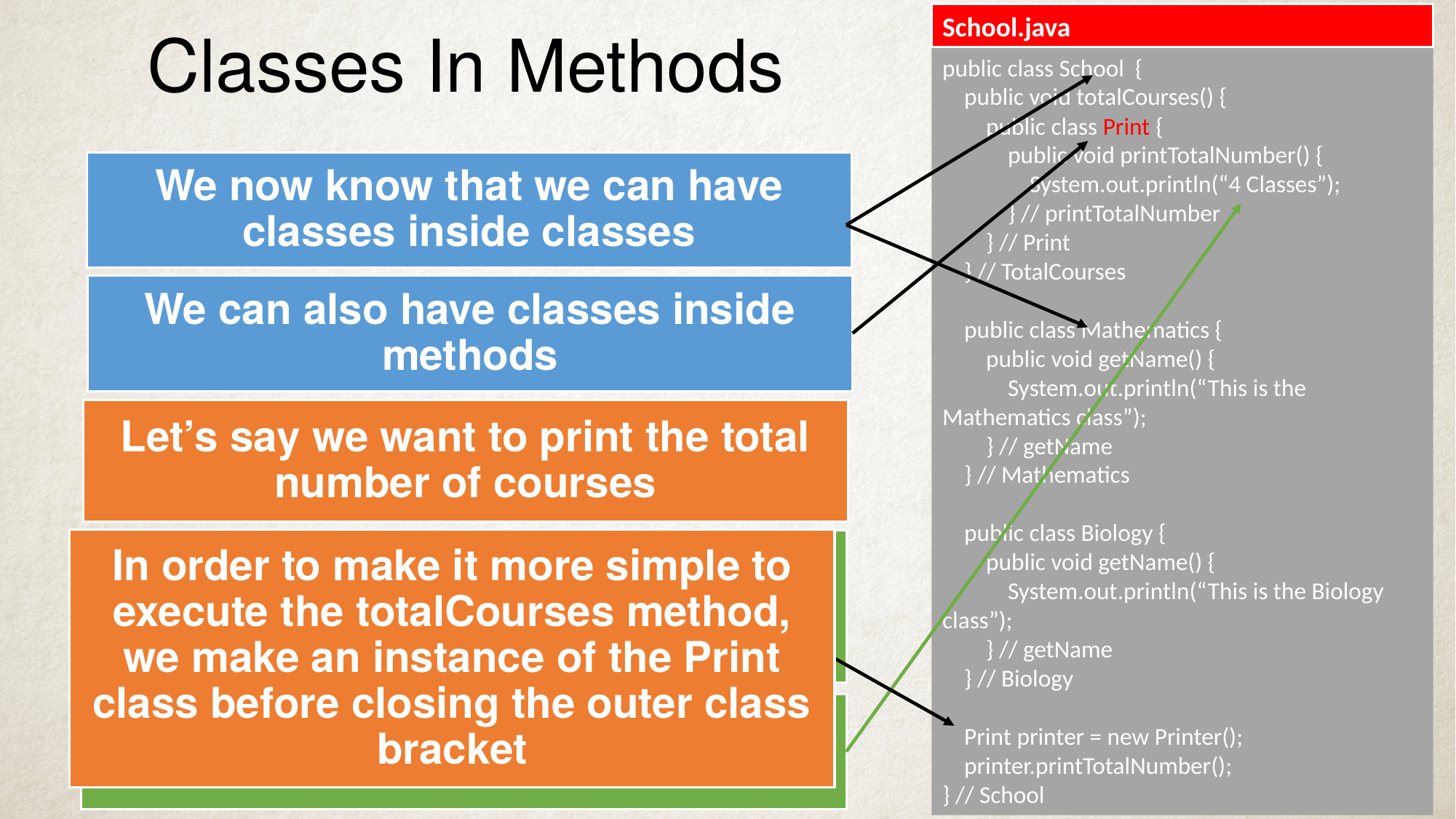

# Classes In Methods
School.java
public class School  {
    public void totalCourses() {
        public class Print {
            public void printTotalNumber() {
                System.out.println(“4 Classes”);
            } // printTotalNumber
        } // Print
    } // TotalCourses

    public class Mathematics {
        public void getName() {
            System.out.println(“This is the                      Mathematics class”);
        } // getName
    } // Mathematics

    public class Biology {
        public void getName() {
            System.out.println(“This is the Biology class”);
        } // getName
    } // Biology

    Print printer = new Printer();
    printer.printTotalNumber();
} // School
We now know that we can have classes inside classes
We can also have classes inside methods
Let’s say we want to print the total number of courses
In order to make it more simple to execute the totalCourses method, we make an instance of the Print class before closing the outer class bracket
In the ‘totalCourses’ method there is a class created called ‘Print’ with a method called printTotalNumber
It prints the number of classes inside the School Class.